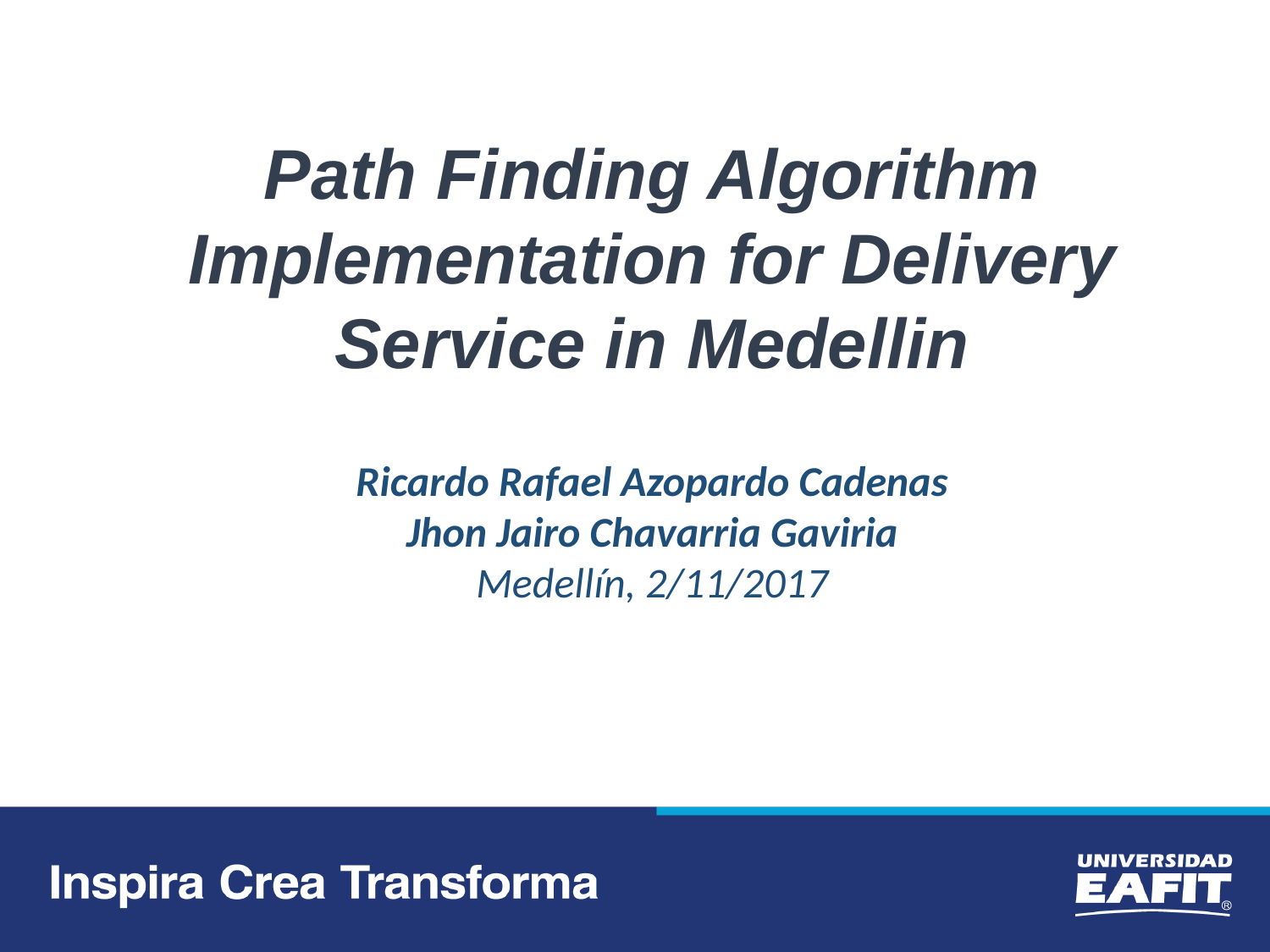

Path Finding Algorithm Implementation for Delivery Service in Medellin

Ricardo Rafael Azopardo Cadenas
Jhon Jairo Chavarria Gaviria
Medellín, 2/11/2017